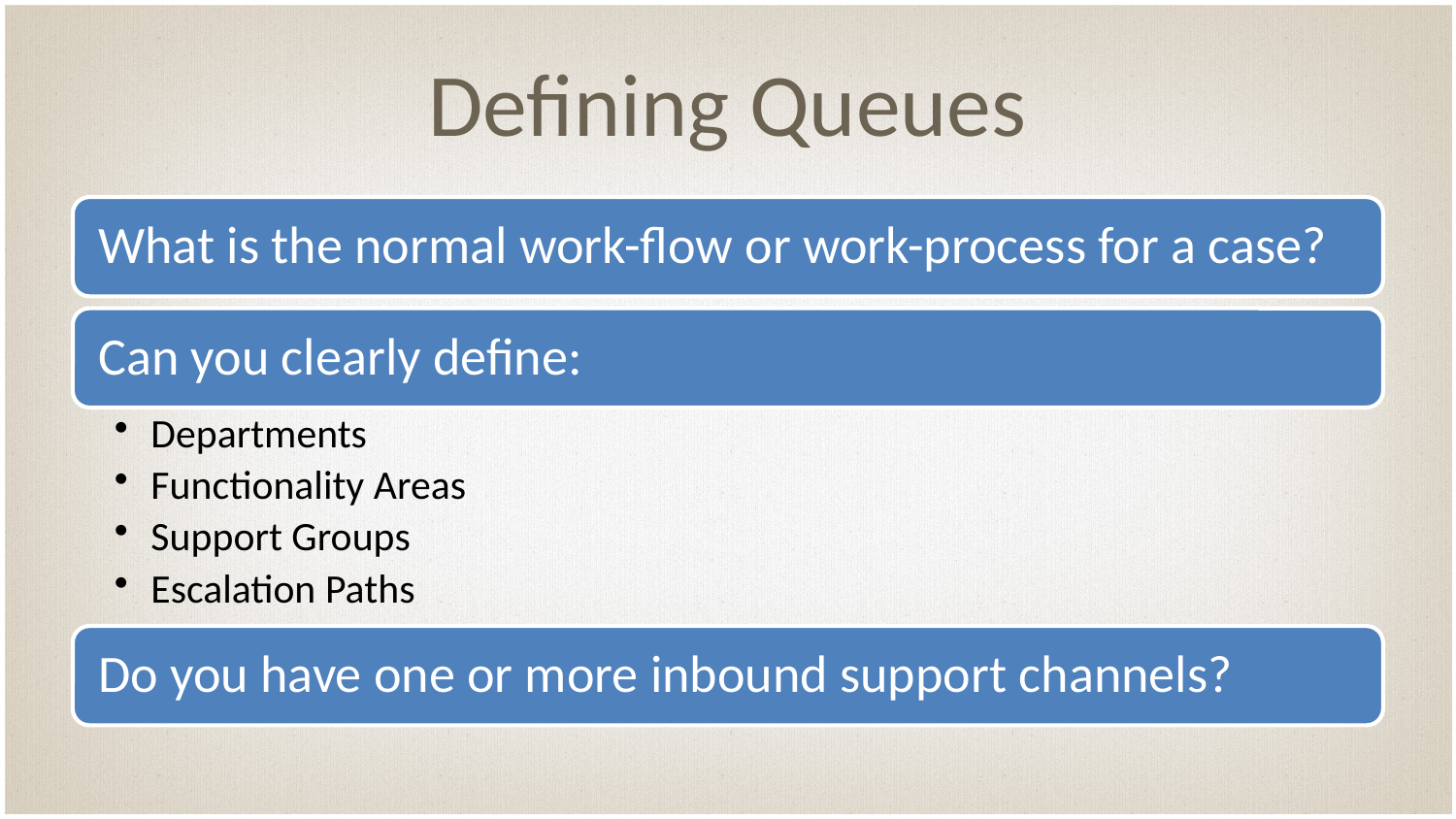

# Defining Queues
What is the normal work-flow or work-process for a case?
Can you clearly define:
Departments
Functionality Areas
Support Groups
Escalation Paths
Do you have one or more inbound support channels?